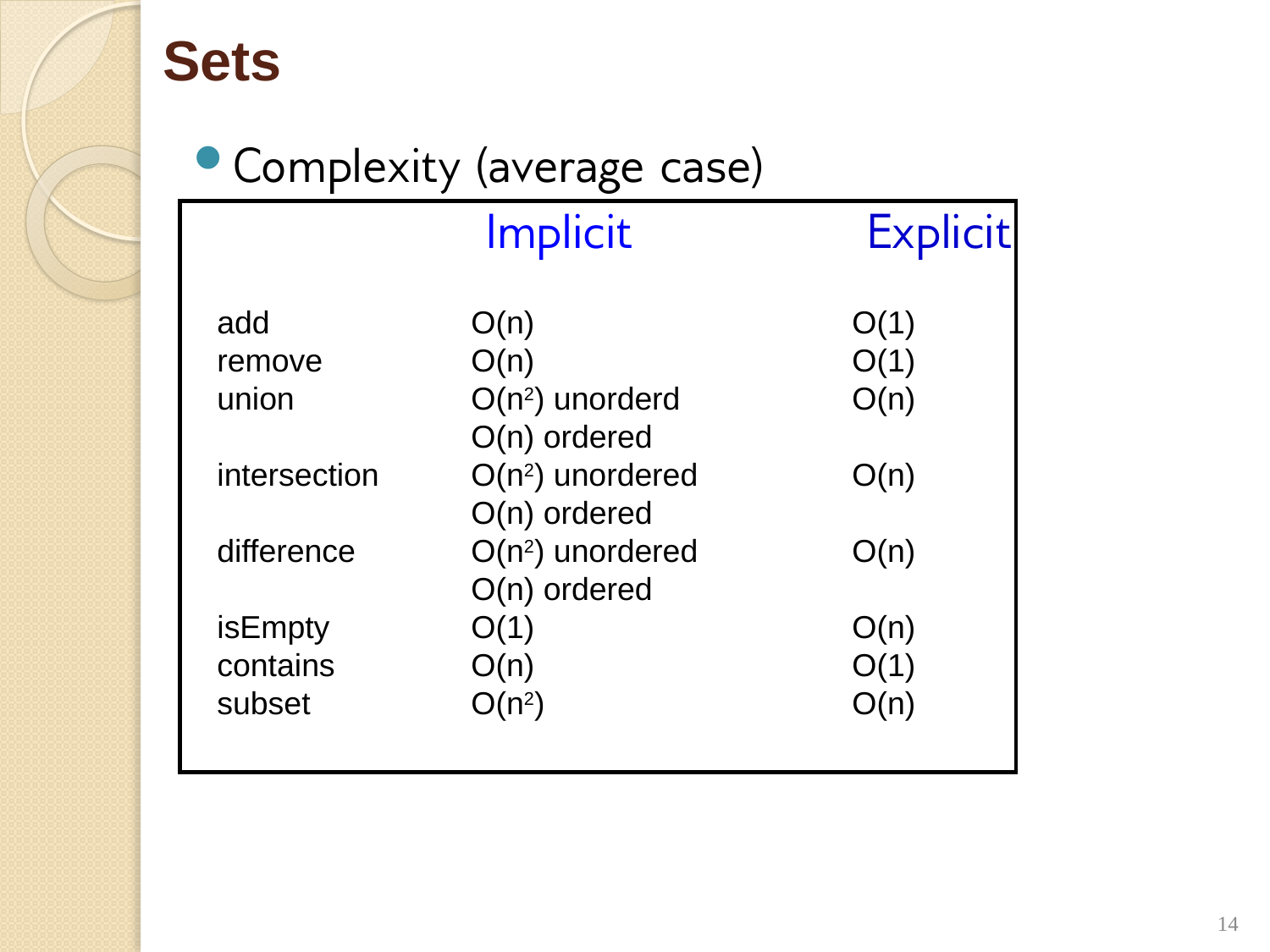

# Sets
Complexity (average case)
			Implicit		Explicit

add		O(n)			O(1)
remove		O(n)			O(1)
union		O(n2) unorderd		O(n)
		O(n) ordered
intersection	O(n2) unordered		O(n)
		O(n) ordered
difference	O(n2) unordered		O(n)
		O(n) ordered
isEmpty		O(1)			O(n)
contains		O(n)			O(1)
subset		O(n2)			O(n)
14